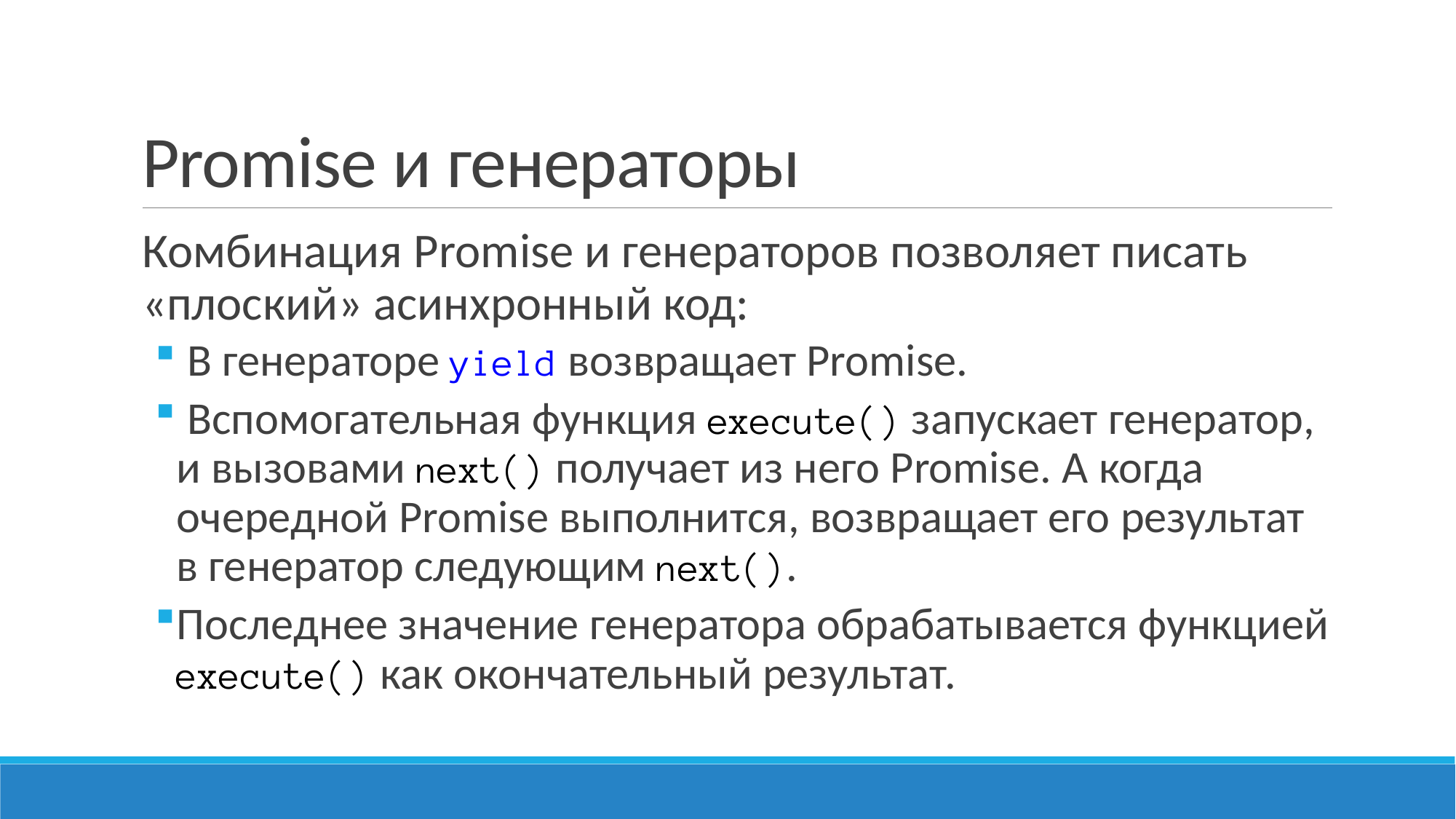

# Promise и генераторы
Комбинация Promise и генераторов позволяет писать «плоский» асинхронный код:
 В генераторе yield возвращает Promise.
 Вспомогательная функция execute() запускает генератор, и вызовами next() получает из него Promise. А когда очередной Promise выполнится, возвращает его результат в генератор следующим next().
Последнее значение генератора обрабатывается функцией execute() как окончательный результат.